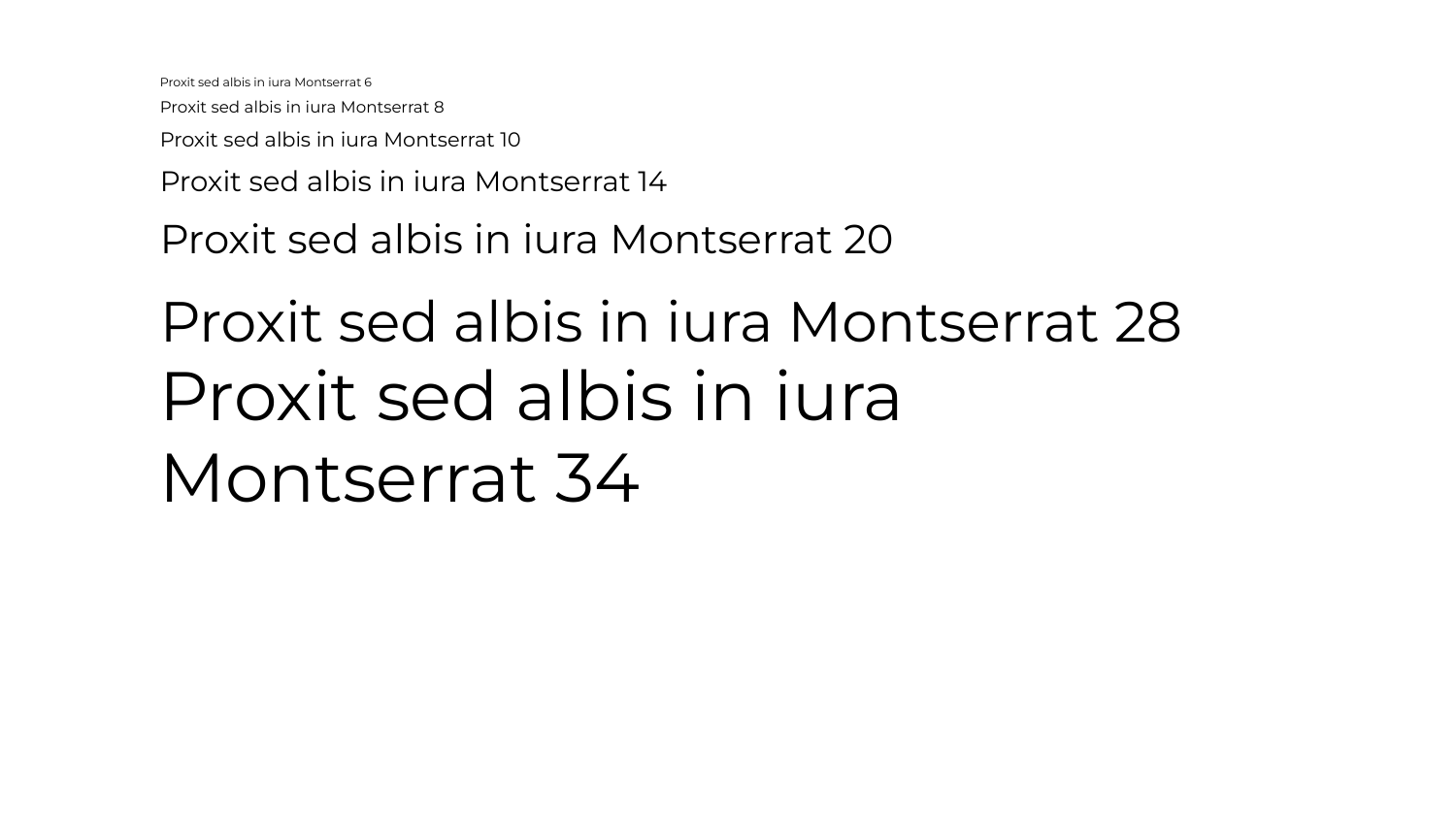

Proxit sed albis in iura Montserrat 6
Proxit sed albis in iura Montserrat 8
Proxit sed albis in iura Montserrat 10
Proxit sed albis in iura Montserrat 14
Proxit sed albis in iura Montserrat 20
Proxit sed albis in iura Montserrat 28
Proxit sed albis in iura Montserrat 34